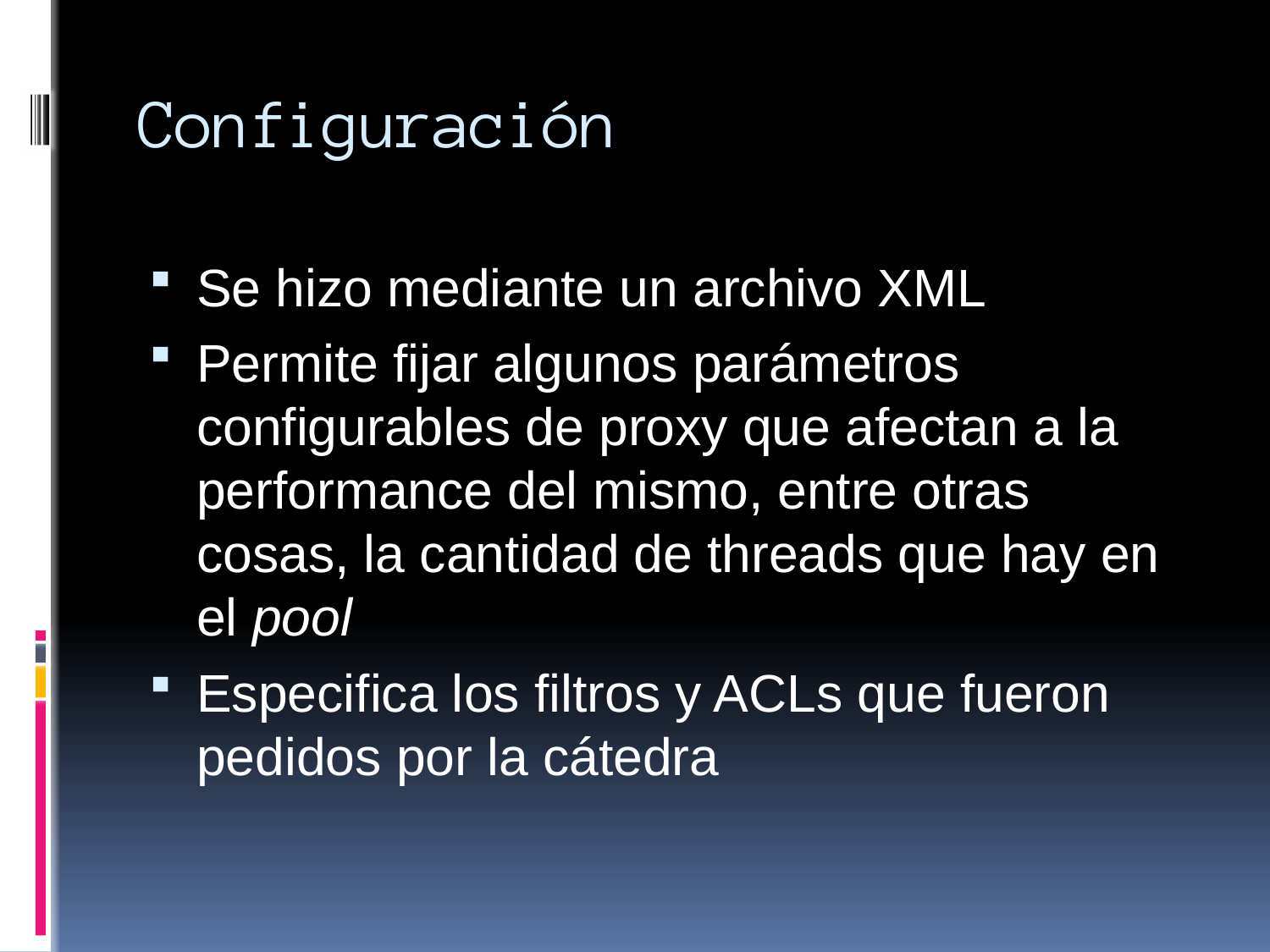

# Configuración
Se hizo mediante un archivo XML
Permite fijar algunos parámetros configurables de proxy que afectan a la performance del mismo, entre otras cosas, la cantidad de threads que hay en el pool
Especifica los filtros y ACLs que fueron pedidos por la cátedra